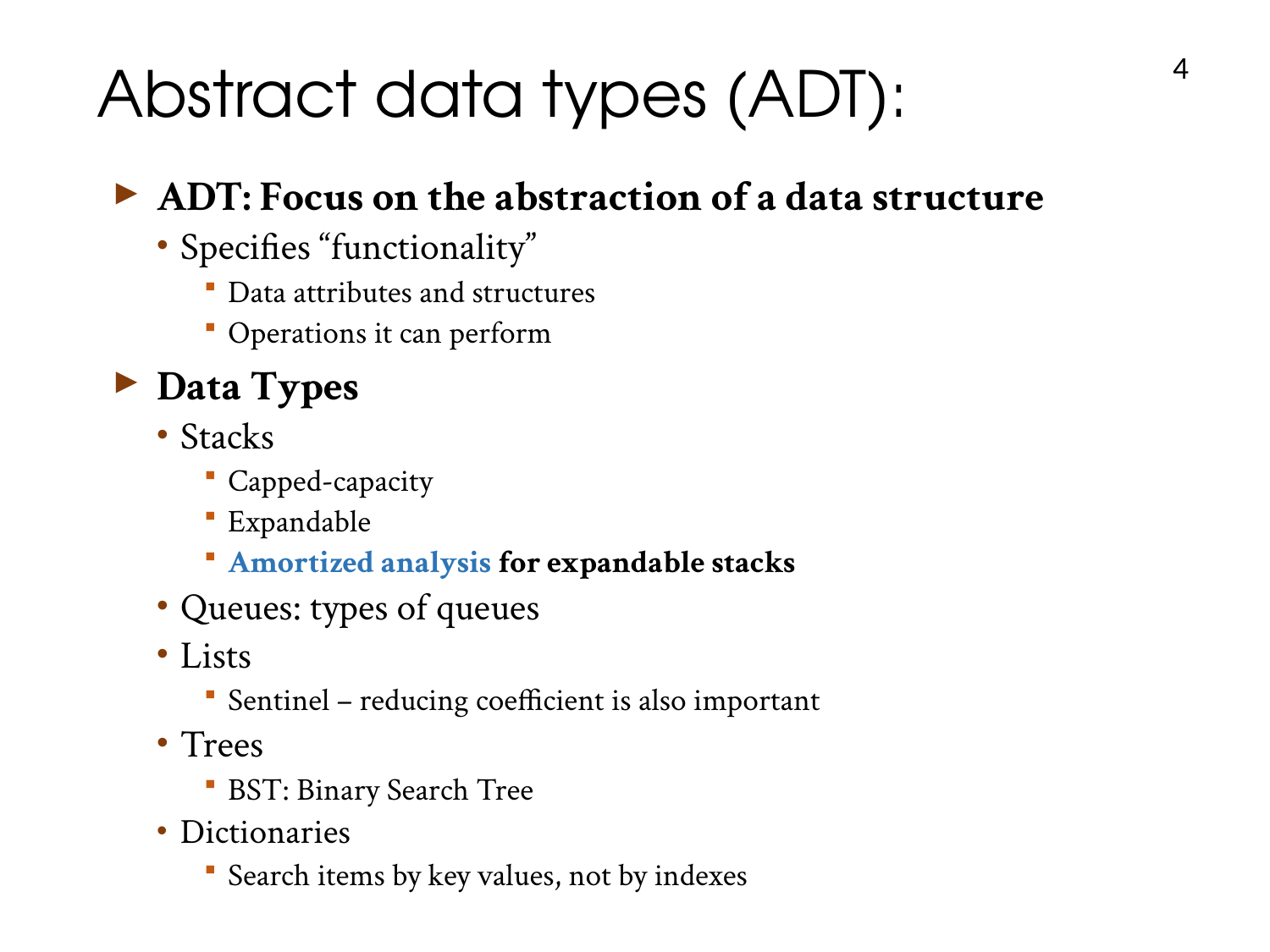

4
# Abstract data types (ADT):
ADT: Focus on the abstraction of a data structure
Specifies “functionality”
Data attributes and structures
Operations it can perform
Data Types
Stacks
Capped-capacity
Expandable
Amortized analysis for expandable stacks
Queues: types of queues
Lists
Sentinel – reducing coefficient is also important
Trees
BST: Binary Search Tree
Dictionaries
Search items by key values, not by indexes